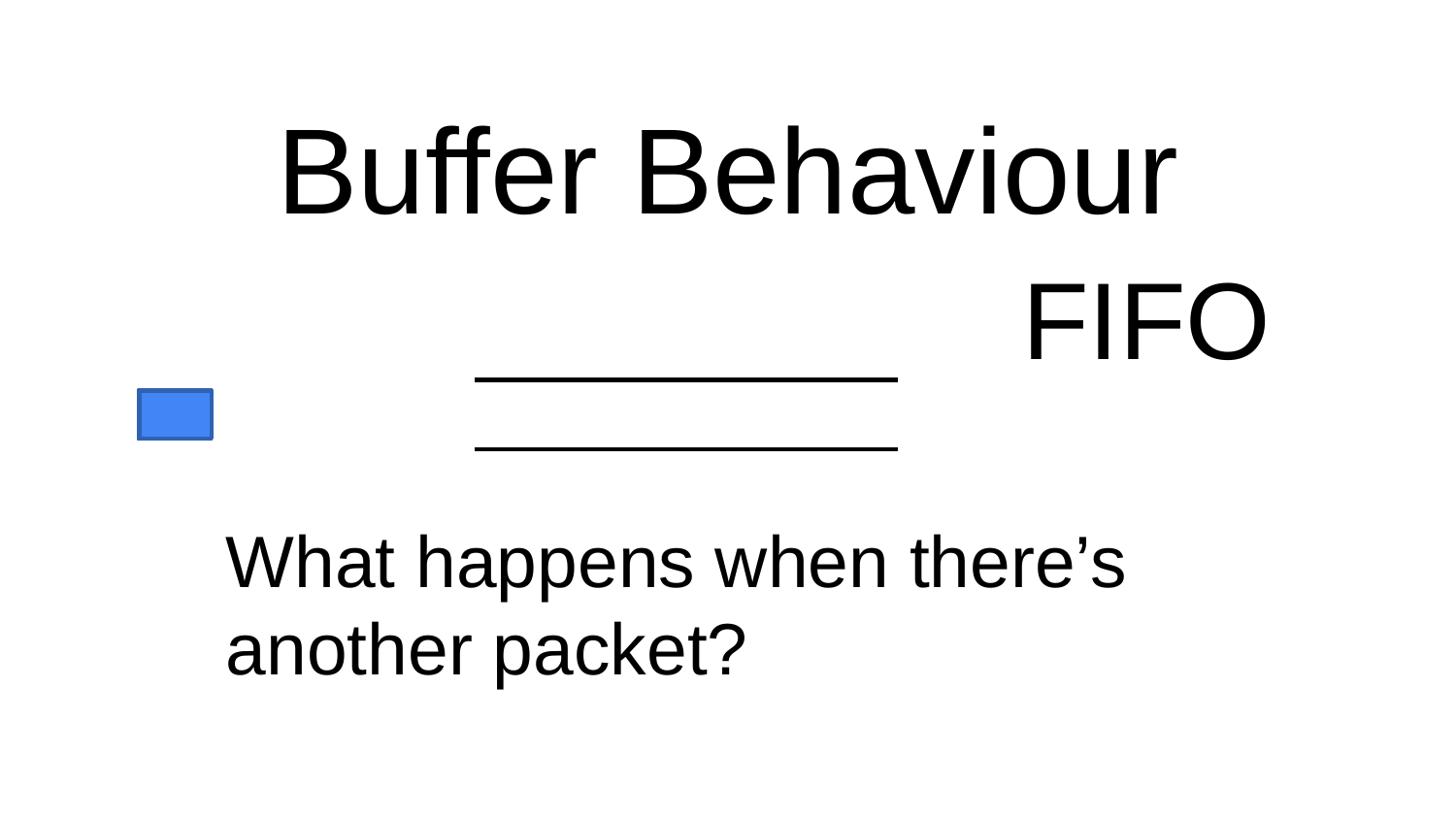

# Buffer Behaviour
FIFO

What happens when there’s another packet?